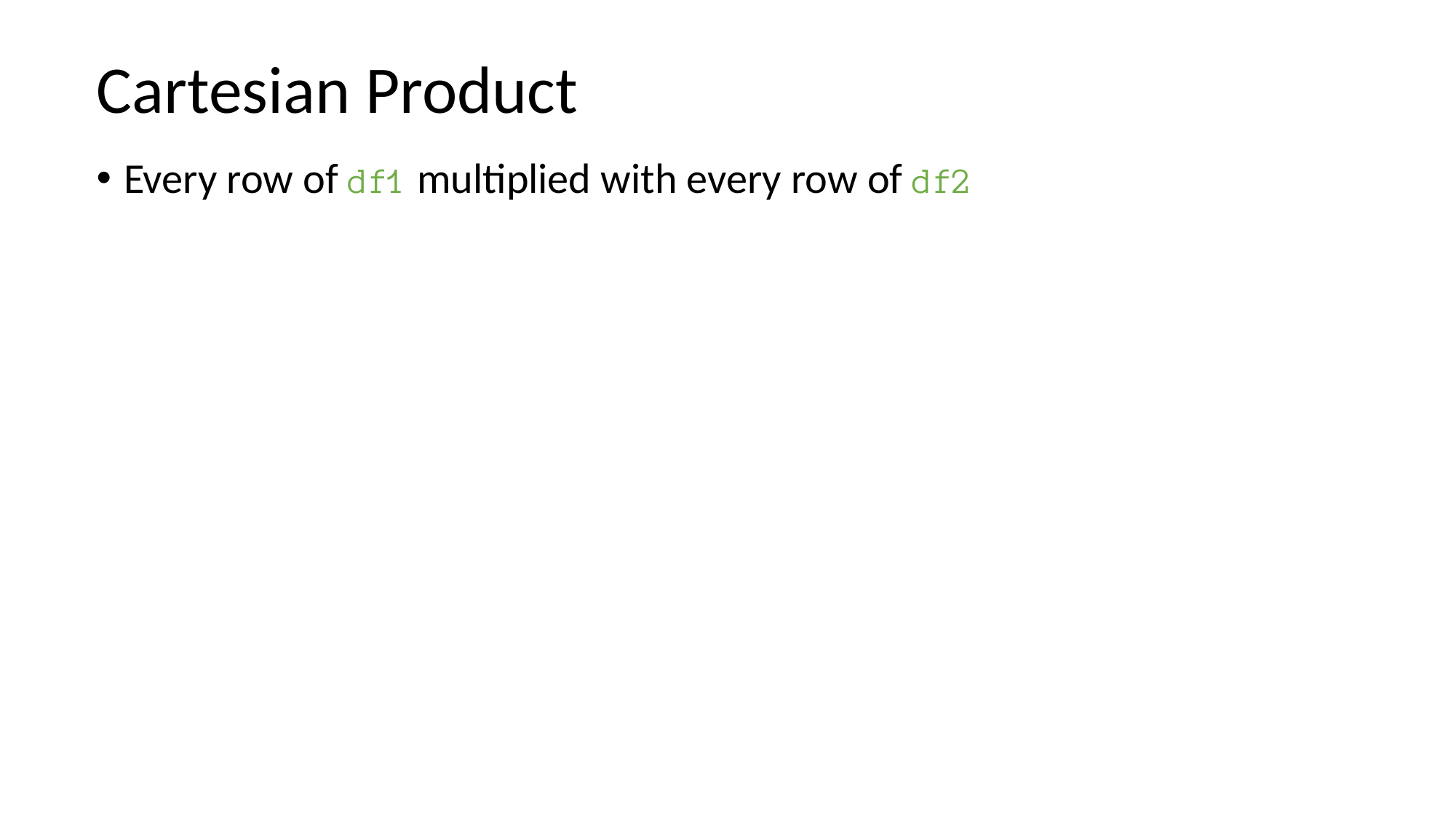

# Cartesian Product
Every row of df1 multiplied with every row of df2